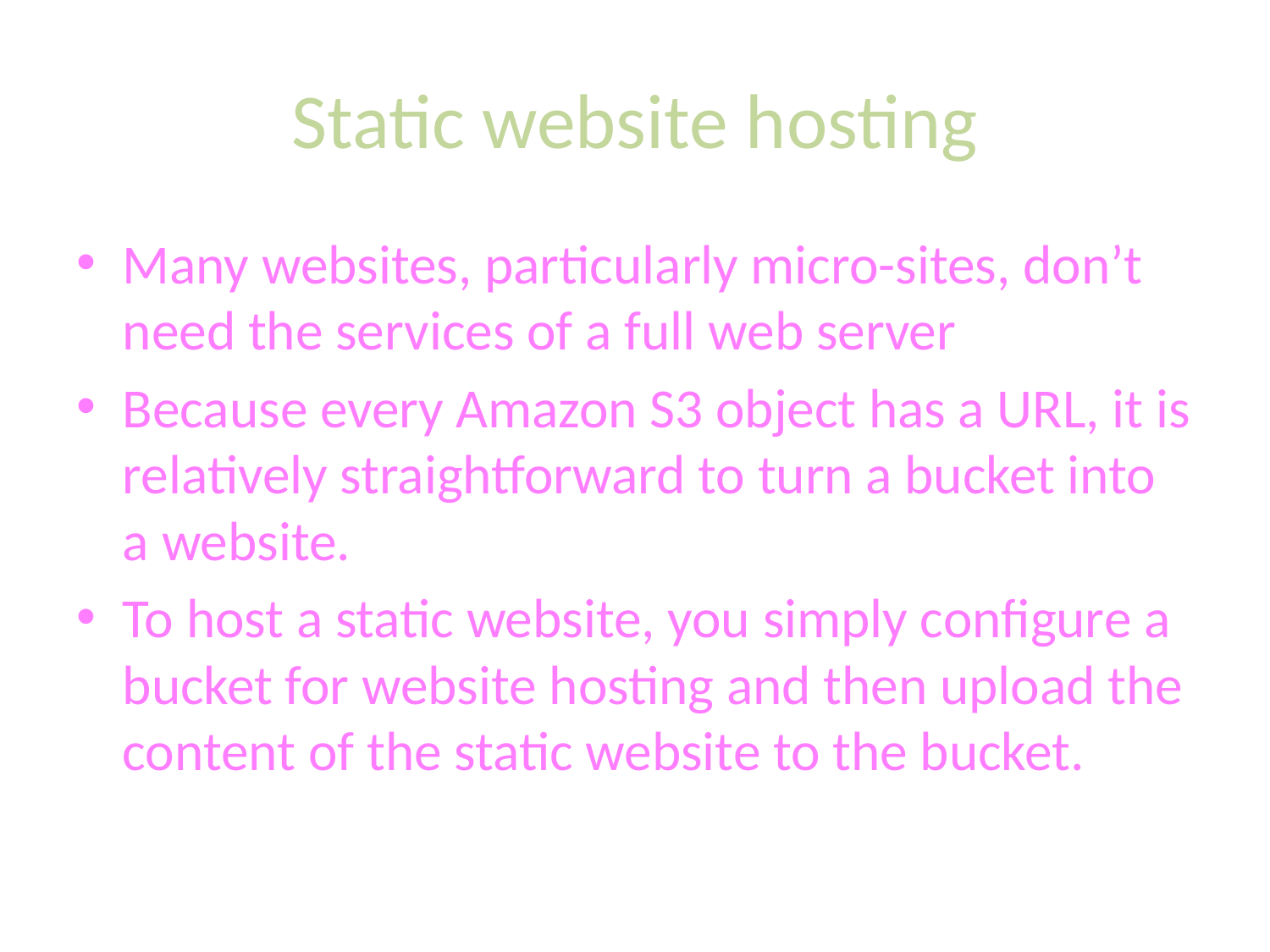

# Static website hosting
Many websites, particularly micro-sites, don’t need the services of a full web server
Because every Amazon S3 object has a URL, it is relatively straightforward to turn a bucket into a website.
To host a static website, you simply configure a bucket for website hosting and then upload the content of the static website to the bucket.